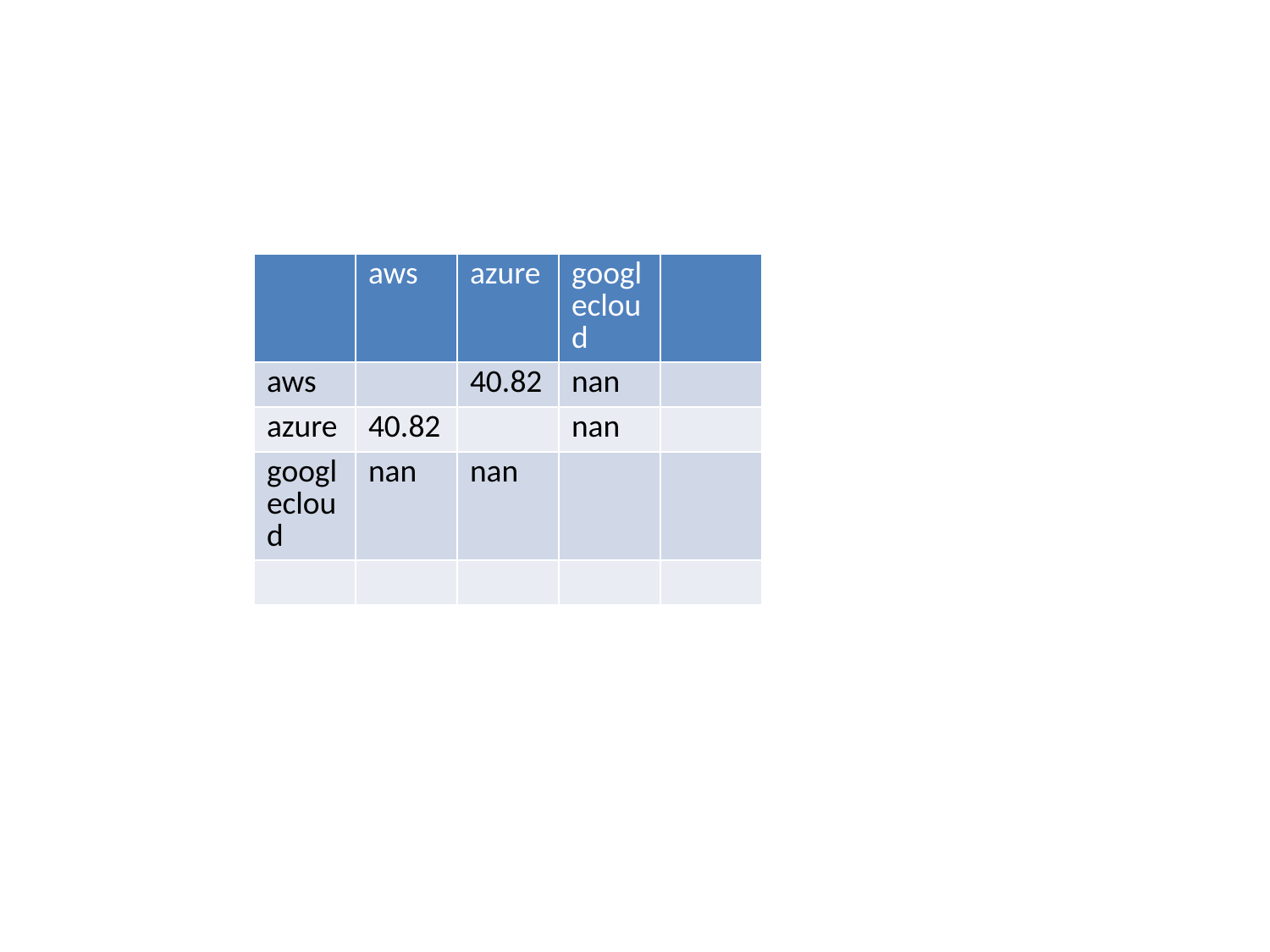

#
|  | aws | azure | googlecloud |  |
| --- | --- | --- | --- | --- |
| aws |  | 40.82 | nan |  |
| azure | 40.82 |  | nan |  |
| googlecloud | nan | nan |  |  |
|  |  |  |  |  |